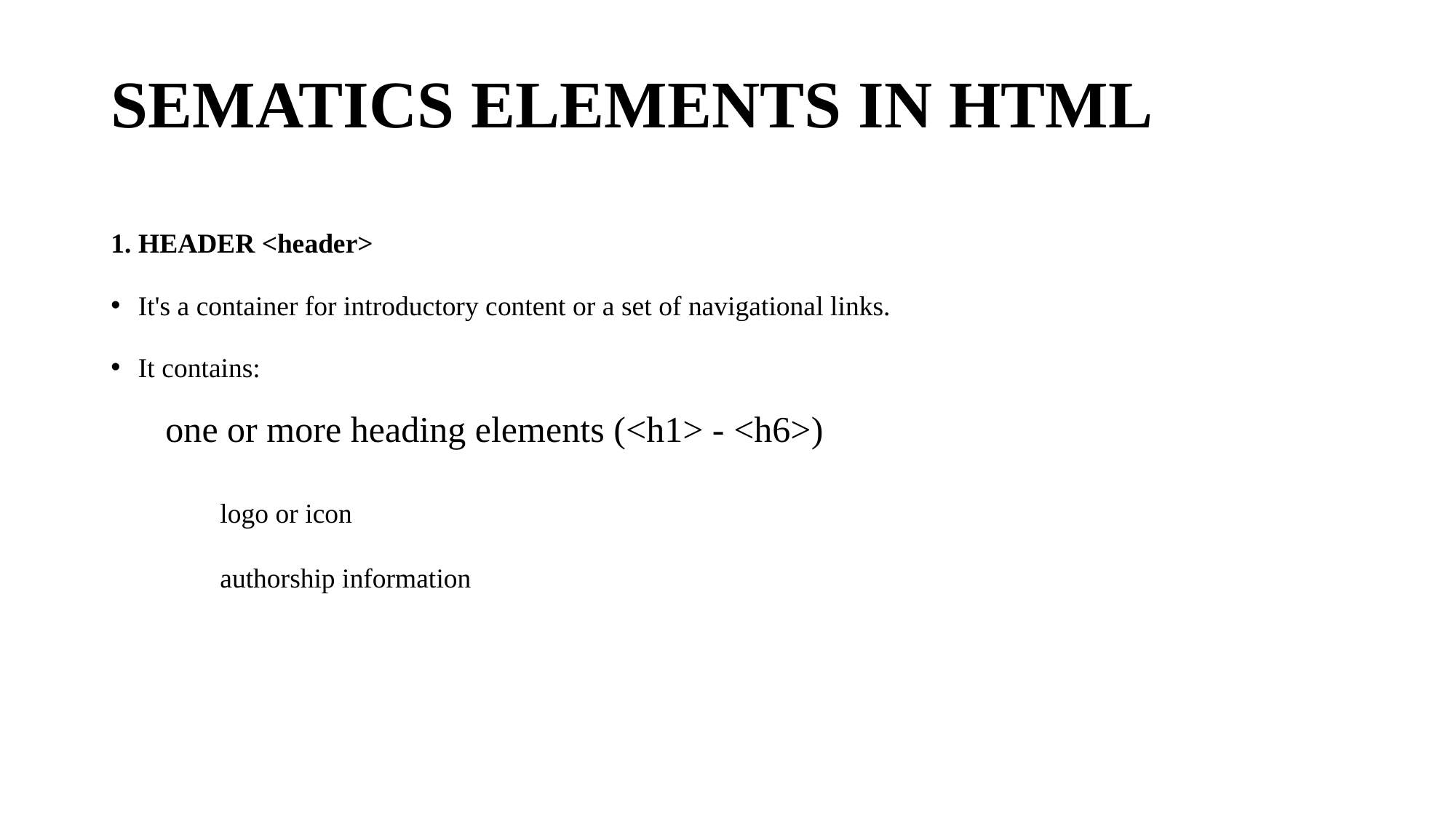

# SEMATICS ELEMENTS IN HTML
1. HEADER <header>
It's a container for introductory content or a set of navigational links.
It contains:
one or more heading elements (<h1> - <h6>)
	logo or icon
	authorship information